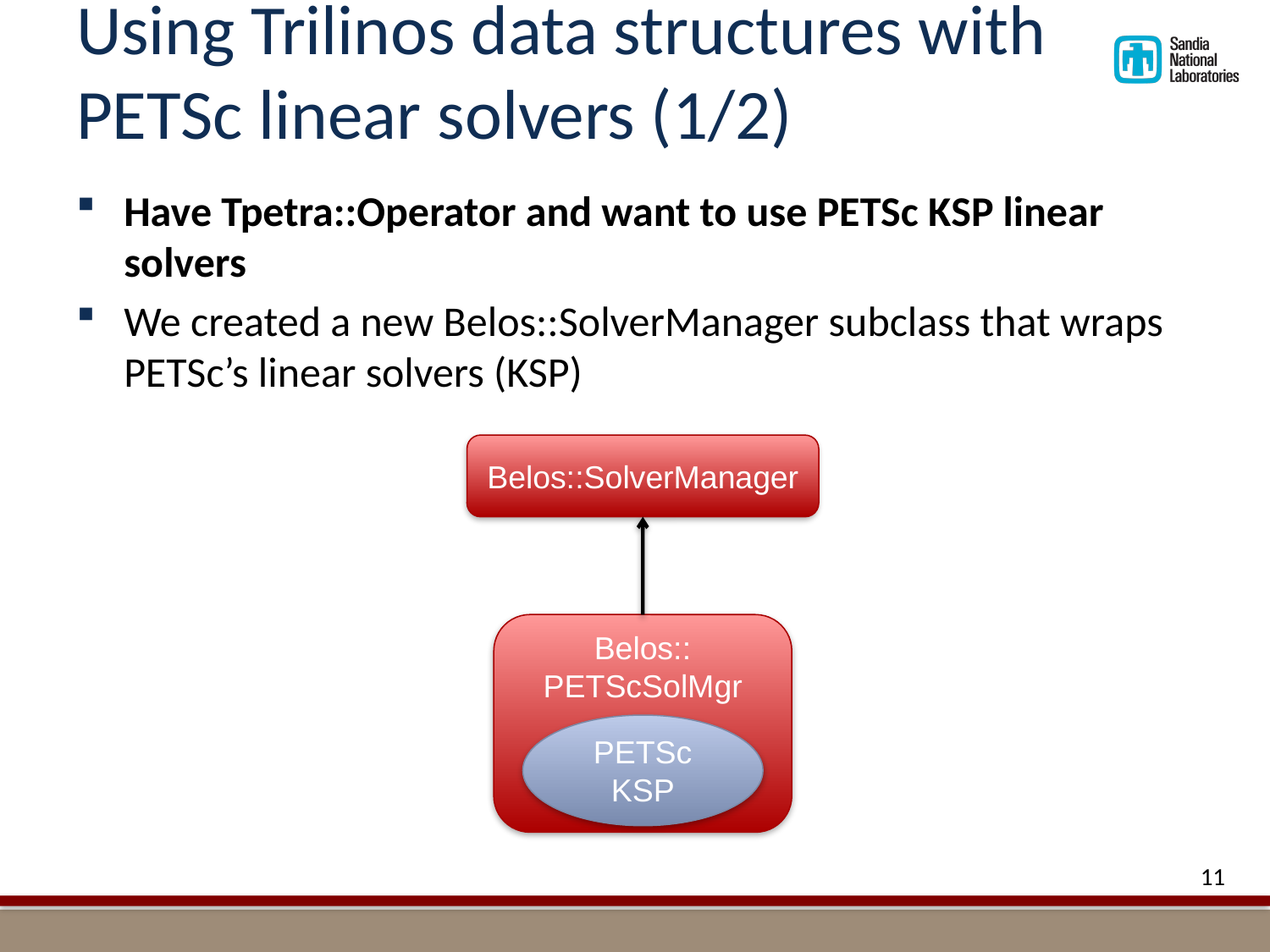

# Using Trilinos data structures with PETSc linear solvers (1/2)
Have Tpetra::Operator and want to use PETSc KSP linear solvers
We created a new Belos::SolverManager subclass that wraps PETSc’s linear solvers (KSP)
Belos::SolverManager
Belos::
PETScSolMgr

PETSc KSP
11